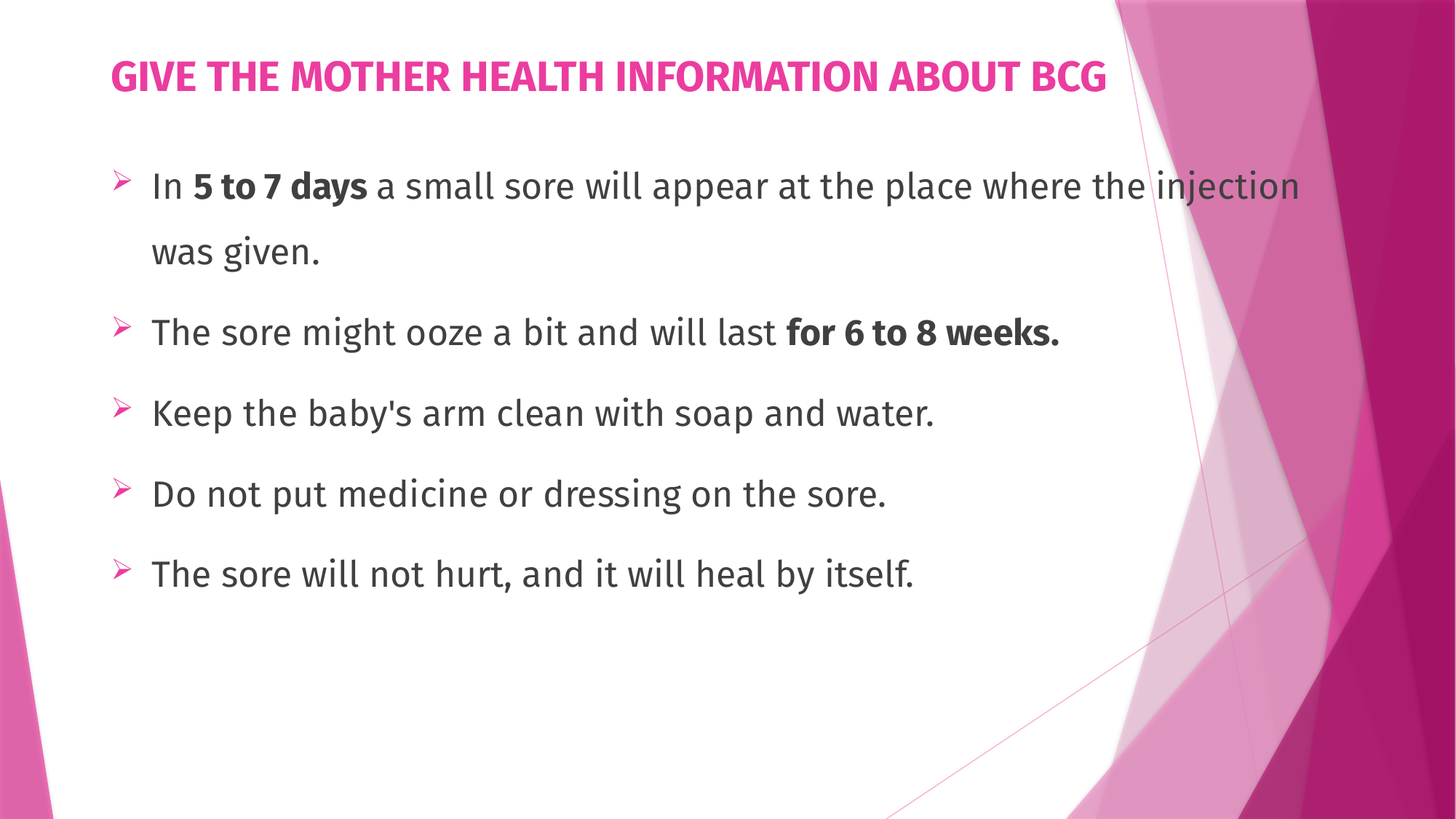

# GIVE THE MOTHER HEALTH INFORMATION ABOUT BCG
In 5 to 7 days a small sore will appear at the place where the injection was given.
The sore might ooze a bit and will last for 6 to 8 weeks.
Keep the baby's arm clean with soap and water.
Do not put medicine or dressing on the sore.
The sore will not hurt, and it will heal by itself.